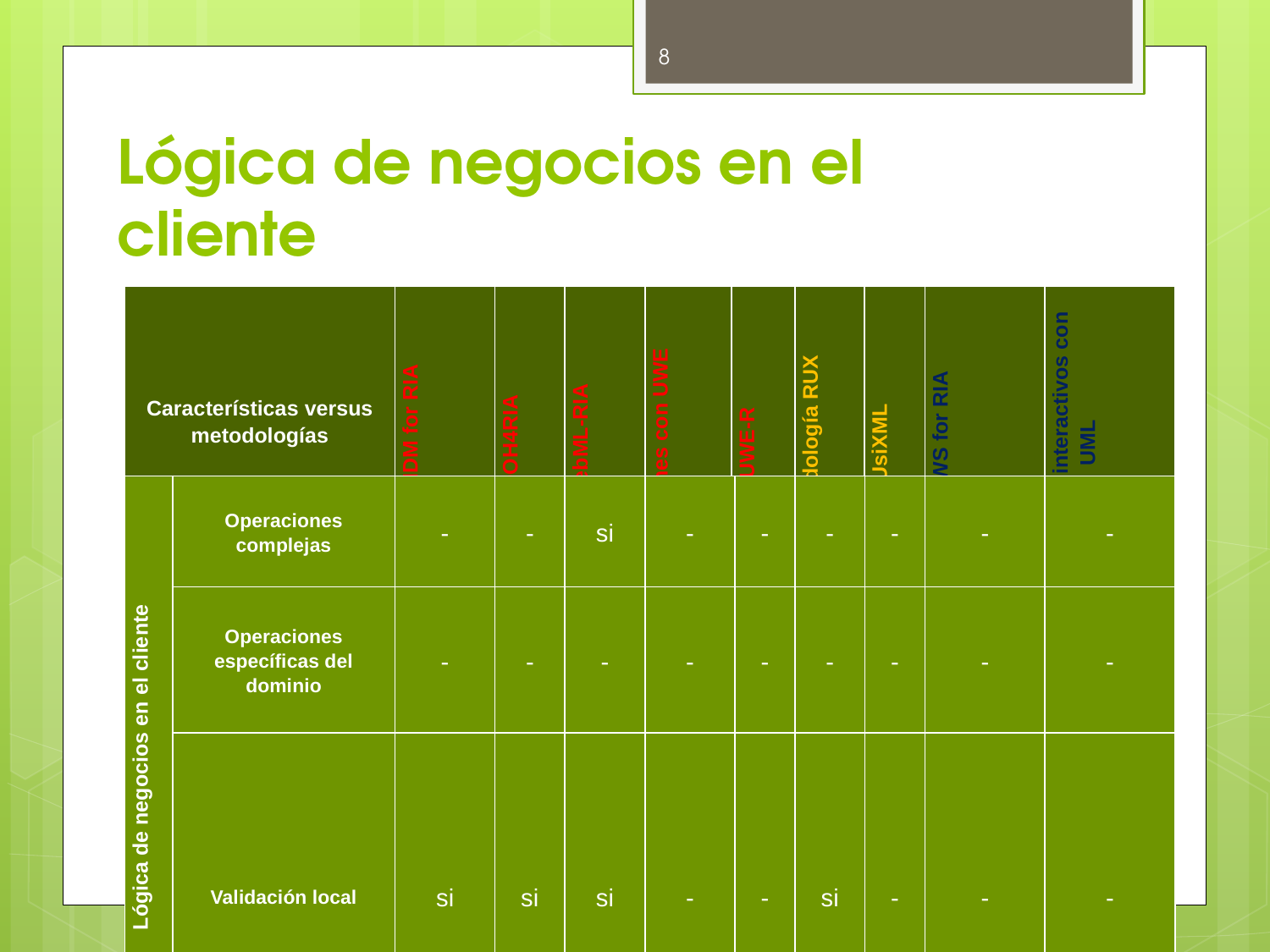

8
# Lógica de negocios en el cliente
| Características versus metodologías | OOHDM for RIA | OOH4RIA | WebML-RIA | Patrones con UWE | UWE-R | Metodología RUX | UsiXML | OOWS for RIA | Espacios interactivos con UML |
| --- | --- | --- | --- | --- | --- | --- | --- | --- | --- |
| Lógica de negocios en el cliente | Operaciones complejas | - | - | si | - | - | - | - | - | - |
| --- | --- | --- | --- | --- | --- | --- | --- | --- | --- | --- |
|  | Operaciones específicas del dominio | - | - | - | - | - | - | - | - | - |
|  | Validación local | si | si | si | - | - | si | - | - | - |